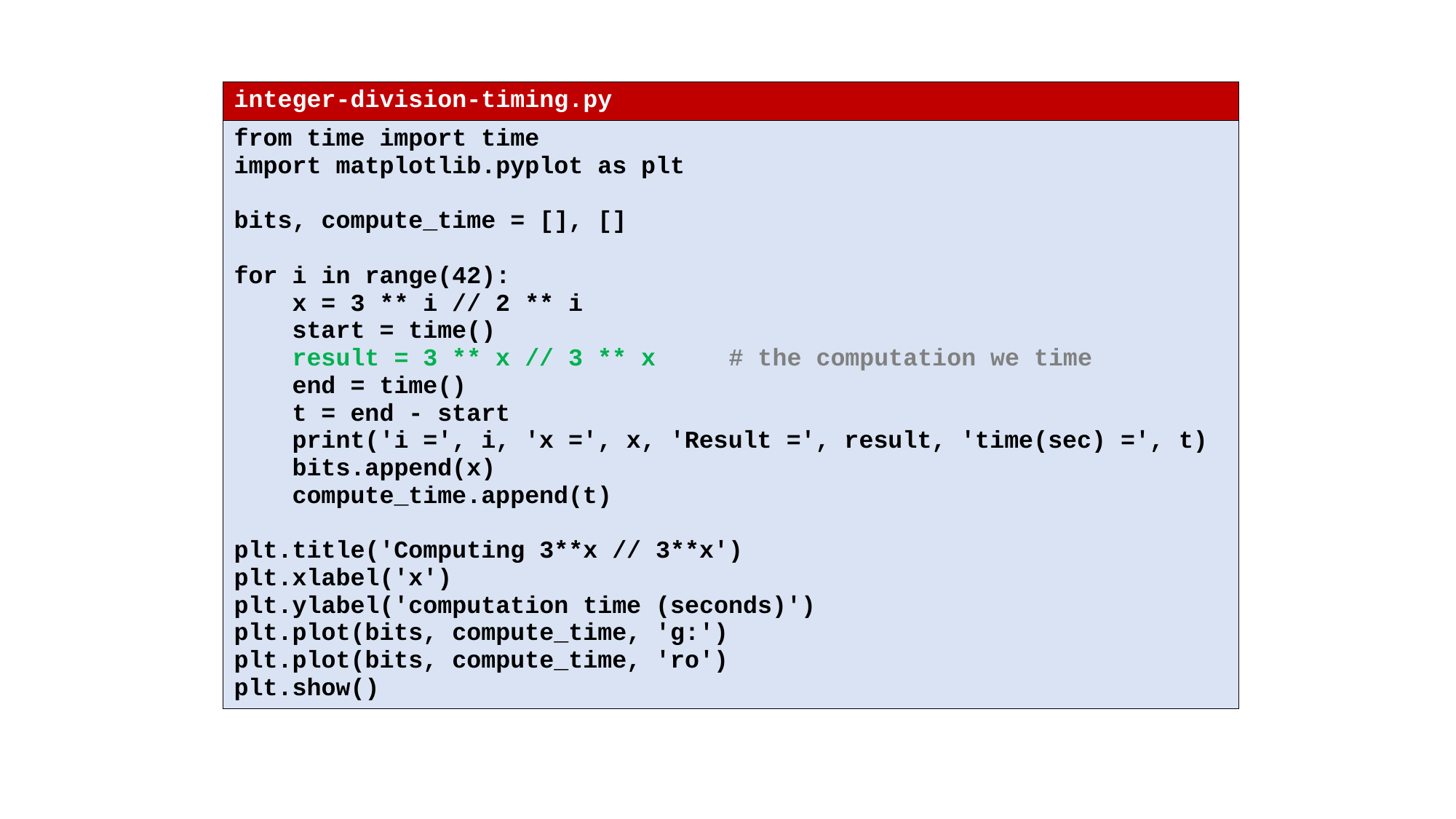

| integer-division-timing.py |
| --- |
| from time import time import matplotlib.pyplot as plt bits, compute\_time = [], [] for i in range(42): x = 3 \*\* i // 2 \*\* i start = time() result = 3 \*\* x // 3 \*\* x # the computation we time end = time() t = end - start print('i =', i, 'x =', x, 'Result =', result, 'time(sec) =', t) bits.append(x) compute\_time.append(t) plt.title('Computing 3\*\*x // 3\*\*x') plt.xlabel('x') plt.ylabel('computation time (seconds)') plt.plot(bits, compute\_time, 'g:') plt.plot(bits, compute\_time, 'ro') plt.show() |